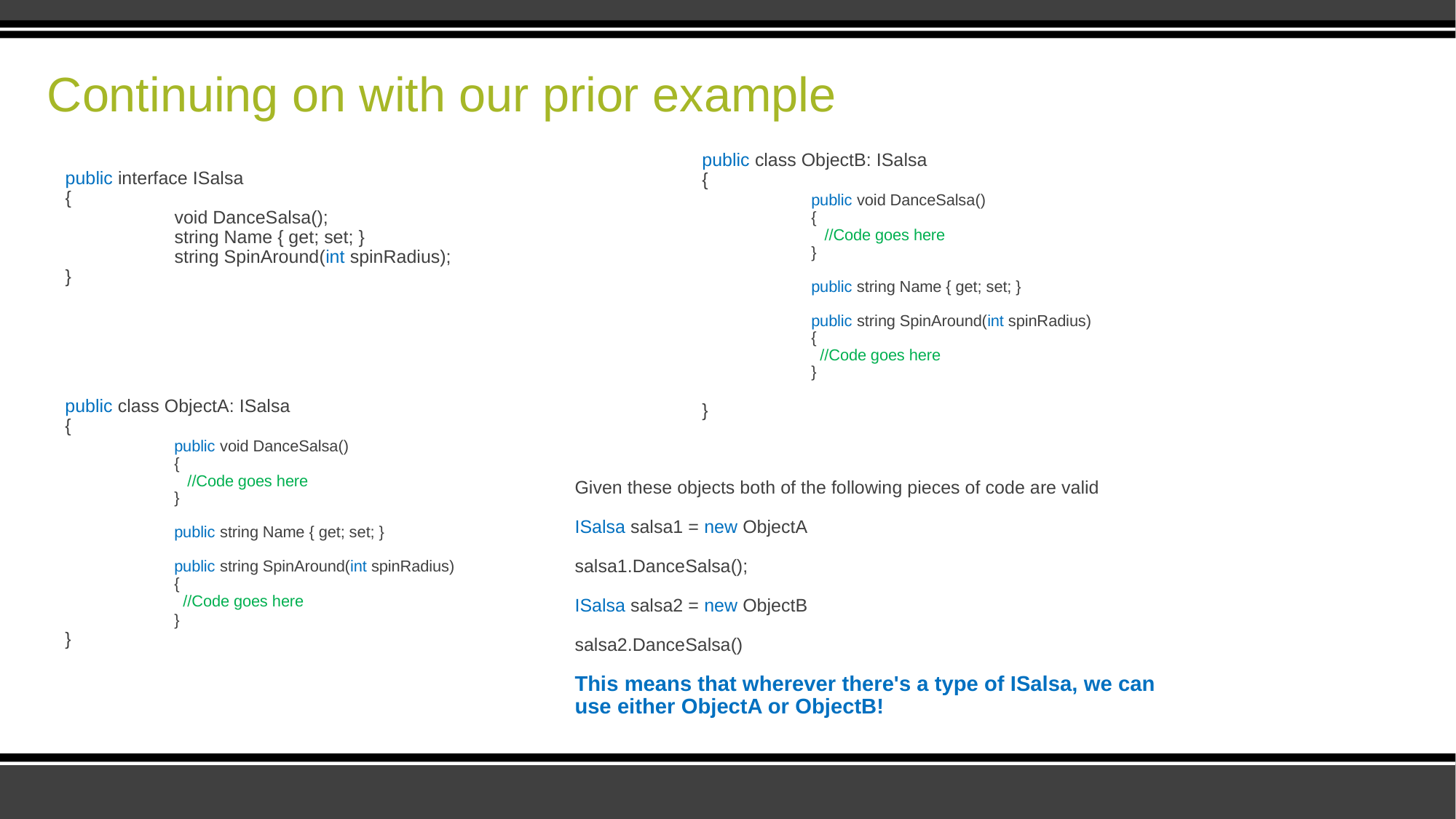

# Continuing on with our prior example
public class ObjectB: ISalsa
{
	public void DanceSalsa()
	{
	   //Code goes here
	}

	public string Name { get; set; }

	public string SpinAround(int spinRadius)
	{
	  //Code goes here
	}

}
public interface ISalsa
{
	void DanceSalsa();
	string Name { get; set; }
	string SpinAround(int spinRadius);
}

public class ObjectA: ISalsa
{
	public void DanceSalsa()
	{
	   //Code goes here
	}

	public string Name { get; set; }

	public string SpinAround(int spinRadius)
	{
	  //Code goes here
	}
}
Given these objects both of the following pieces of code are valid

ISalsa salsa1 = new ObjectA

salsa1.DanceSalsa();

ISalsa salsa2 = new ObjectB

salsa2.DanceSalsa()

This means that wherever there's a type of ISalsa, we can use either ObjectA or ObjectB!